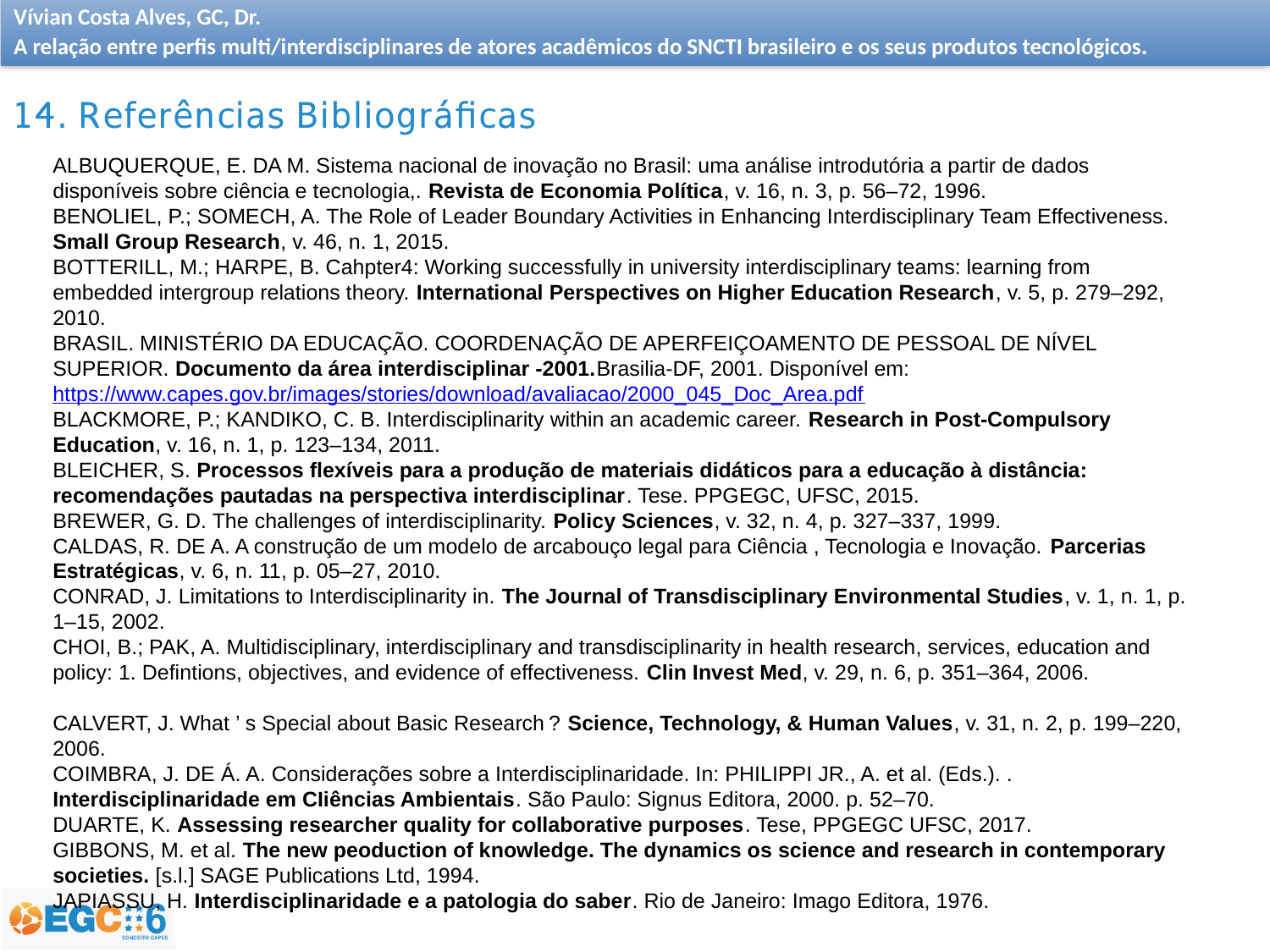

14. Referências Bibliográficas
ALBUQUERQUE, E. DA M. Sistema nacional de inovação no Brasil: uma análise introdutória a partir de dados disponíveis sobre ciência e tecnologia,. Revista de Economia Política, v. 16, n. 3, p. 56–72, 1996.
BENOLIEL, P.; SOMECH, A. The Role of Leader Boundary Activities in Enhancing Interdisciplinary Team Effectiveness. Small Group Research, v. 46, n. 1, 2015.
BOTTERILL, M.; HARPE, B. Cahpter4: Working successfully in university interdisciplinary teams: learning from embedded intergroup relations theory. International Perspectives on Higher Education Research, v. 5, p. 279–292, 2010.
BRASIL. MINISTÉRIO DA EDUCAÇÃO. COORDENAÇÃO DE APERFEIÇOAMENTO DE PESSOAL DE NÍVEL SUPERIOR. Documento da área interdisciplinar -2001.Brasilia-DF, 2001. Disponível em: https://www.capes.gov.br/images/stories/download/avaliacao/2000_045_Doc_Area.pdf
BLACKMORE, P.; KANDIKO, C. B. Interdisciplinarity within an academic career. Research in Post-Compulsory Education, v. 16, n. 1, p. 123–134, 2011.
BLEICHER, S. Processos flexíveis para a produção de materiais didáticos para a educação à distância: recomendações pautadas na perspectiva interdisciplinar. Tese. PPGEGC, UFSC, 2015.
BREWER, G. D. The challenges of interdisciplinarity. Policy Sciences, v. 32, n. 4, p. 327–337, 1999.
CALDAS, R. DE A. A construção de um modelo de arcabouço legal para Ciência , Tecnologia e Inovação. Parcerias Estratégicas, v. 6, n. 11, p. 05–27, 2010.
CONRAD, J. Limitations to Interdisciplinarity in. The Journal of Transdisciplinary Environmental Studies, v. 1, n. 1, p. 1–15, 2002.
CHOI, B.; PAK, A. Multidisciplinary, interdisciplinary and transdisciplinarity in health research, services, education and policy: 1. Defintions, objectives, and evidence of effectiveness. Clin Invest Med, v. 29, n. 6, p. 351–364, 2006.

CALVERT, J. What ’ s Special about Basic Research ? Science, Technology, & Human Values, v. 31, n. 2, p. 199–220, 2006.
COIMBRA, J. DE Á. A. Considerações sobre a Interdisciplinaridade. In: PHILIPPI JR., A. et al. (Eds.). . Interdisciplinaridade em CIiências Ambientais. São Paulo: Signus Editora, 2000. p. 52–70.
DUARTE, K. Assessing researcher quality for collaborative purposes. Tese, PPGEGC UFSC, 2017.
GIBBONS, M. et al. The new peoduction of knowledge. The dynamics os science and research in contemporary societies. [s.l.] SAGE Publications Ltd, 1994.
JAPIASSU, H. Interdisciplinaridade e a patologia do saber. Rio de Janeiro: Imago Editora, 1976.